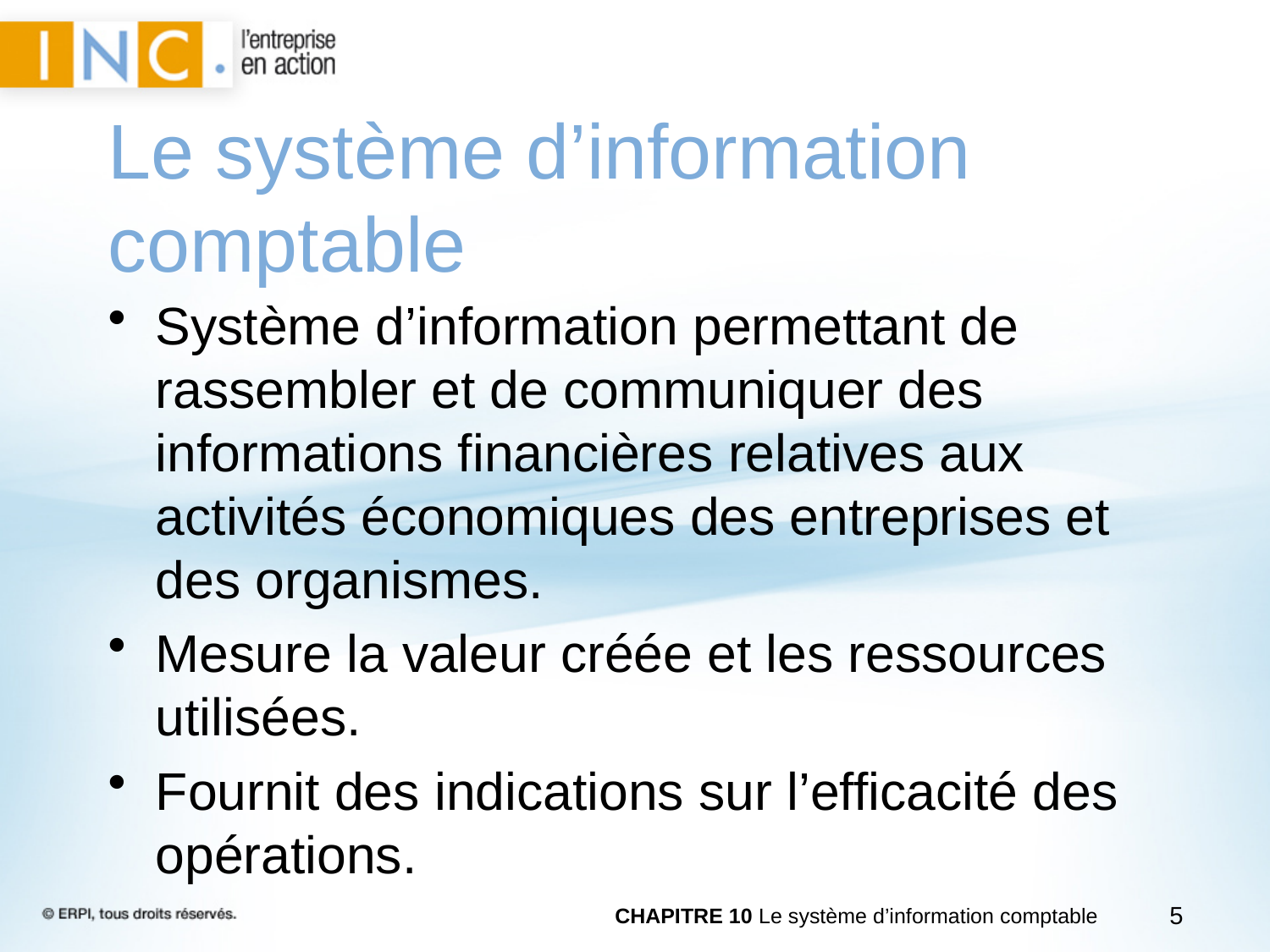

Le système d’information comptable
Système d’information permettant de rassembler et de communiquer des informations financières relatives aux activités économiques des entreprises et des organismes.
Mesure la valeur créée et les ressources utilisées.
Fournit des indications sur l’efficacité des opérations.

CHAPITRE 10 Le système d’information comptable
5